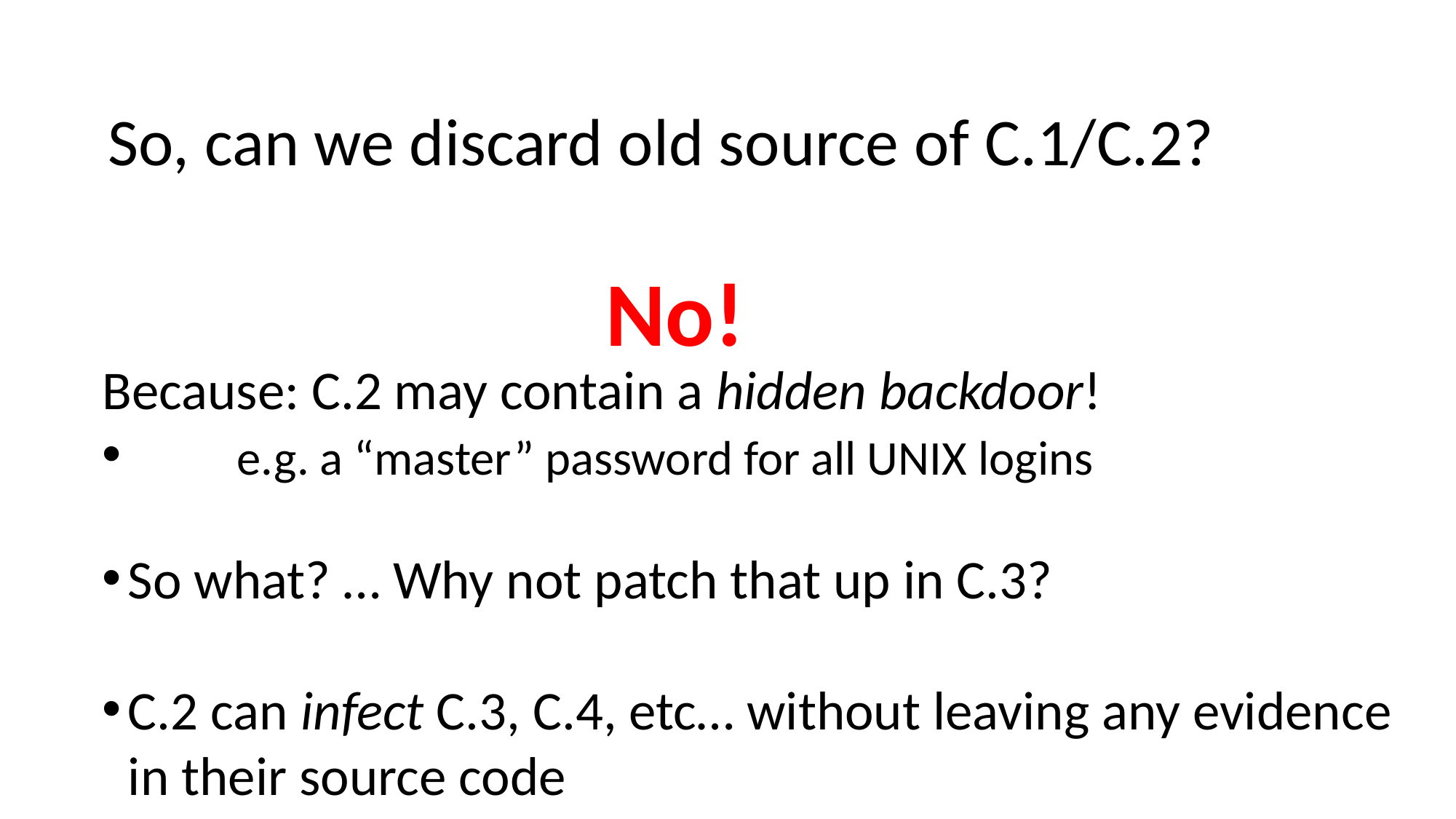

So, can we discard old source of C.1/C.2?
No!

Because: C.2 may contain a hidden backdoor!
	e.g. a “master” password for all UNIX logins

So what? … Why not patch that up in C.3?

C.2 can infect C.3, C.4, etc… without leaving any evidence in their source code